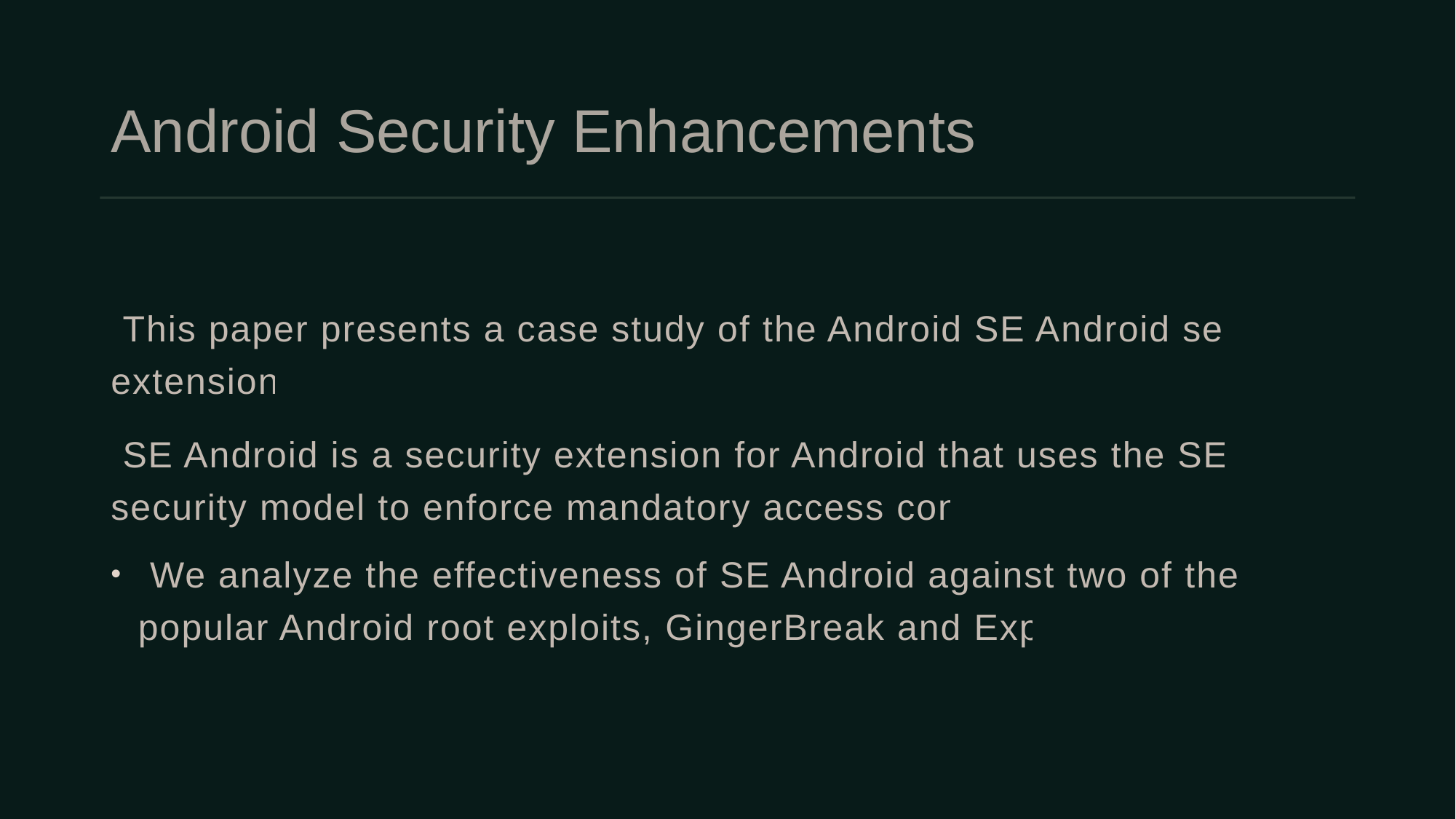

# Android Security Enhancements
 This paper presents a case study of the Android SE Android security extension.
 SE Android is a security extension for Android that uses the SELinux security model to enforce mandatory access control.
 We analyze the effectiveness of SE Android against two of the most popular Android root exploits, GingerBreak and Exploid.